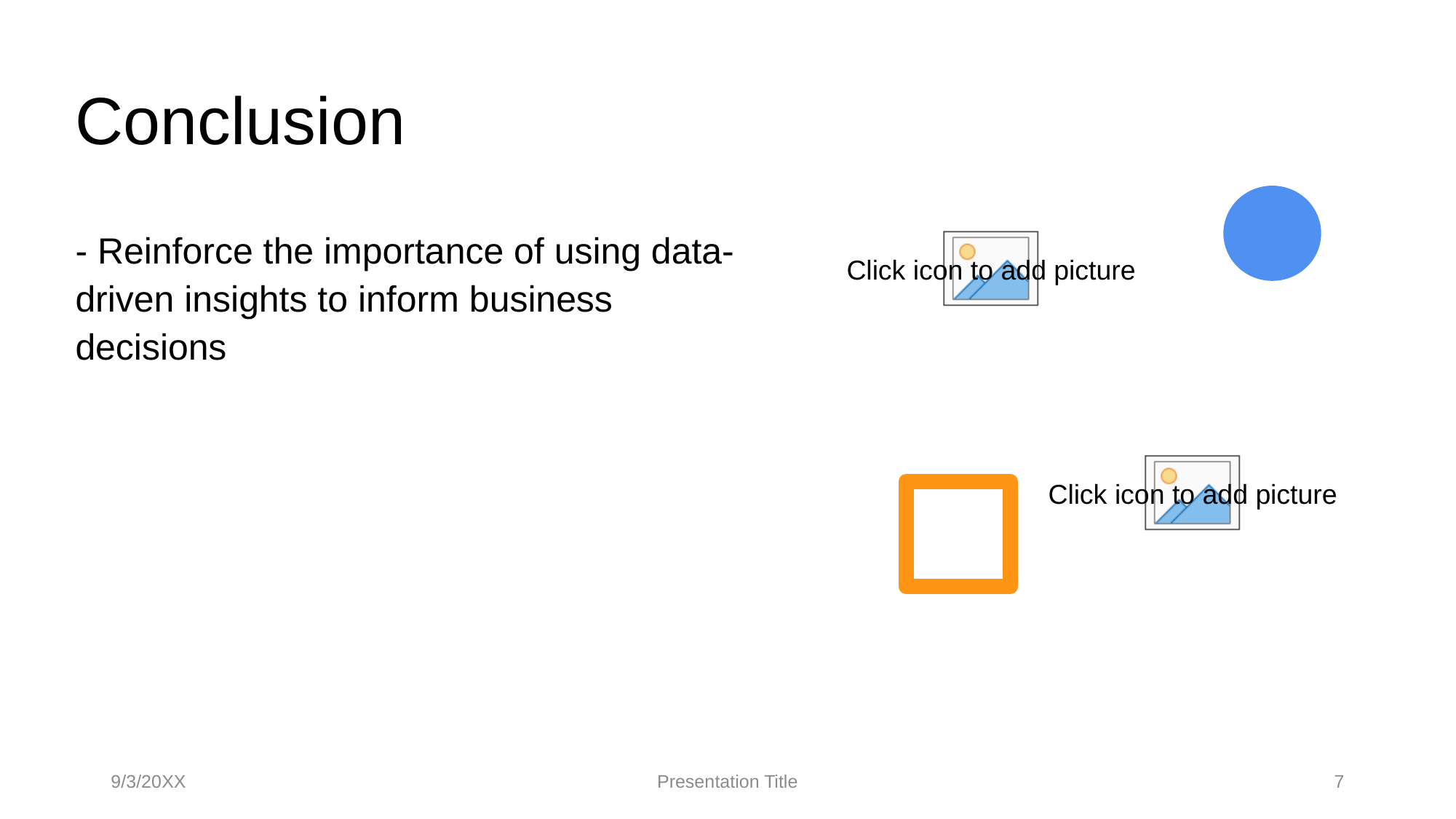

# Conclusion

- Reinforce the importance of using data-driven insights to inform business decisions

9/3/20XX
Presentation Title
7